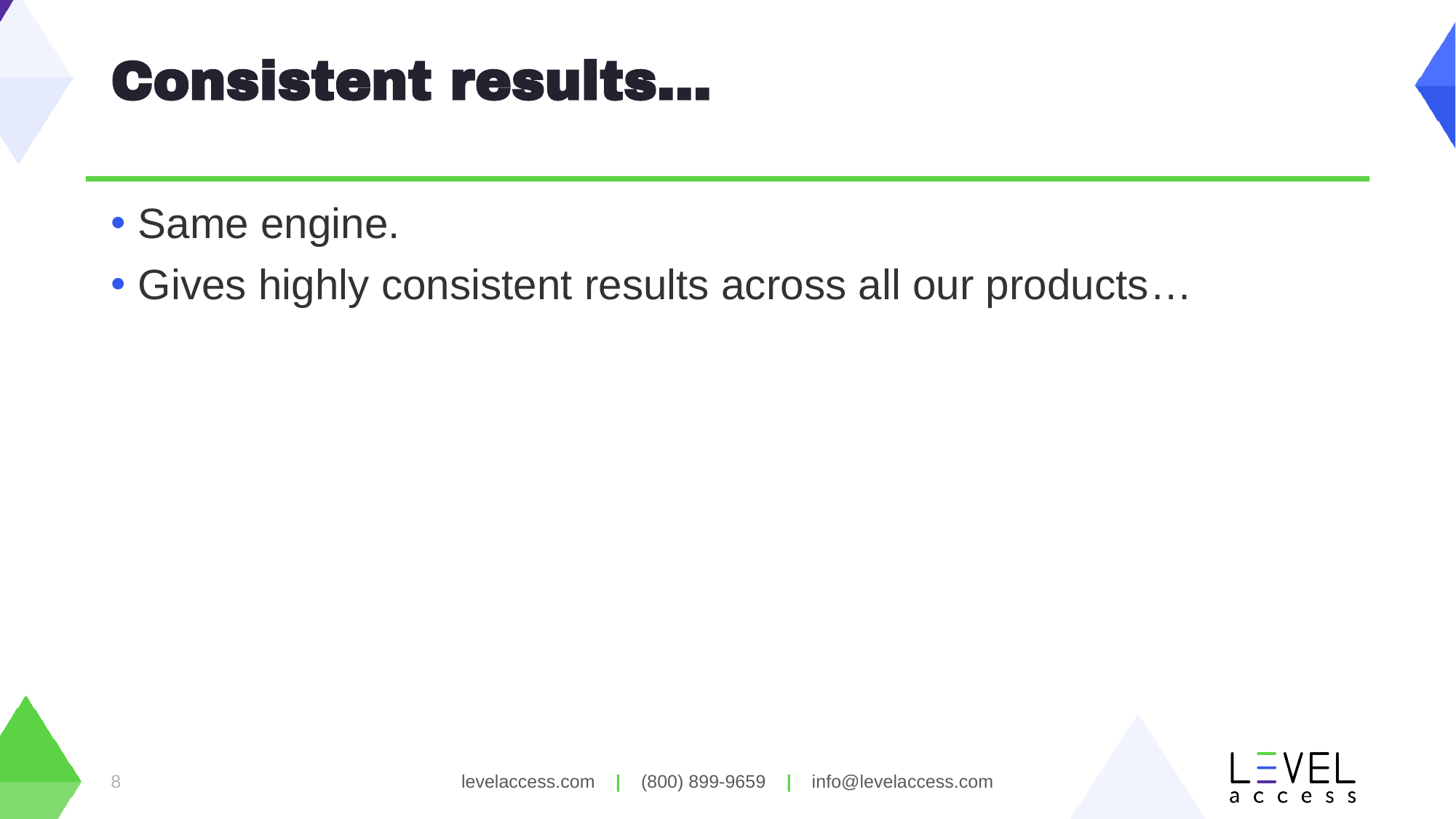

# Consistent results…
Same engine.
Gives highly consistent results across all our products…

8
levelaccess.com    |    (800) 899-9659    |    info@levelaccess.com